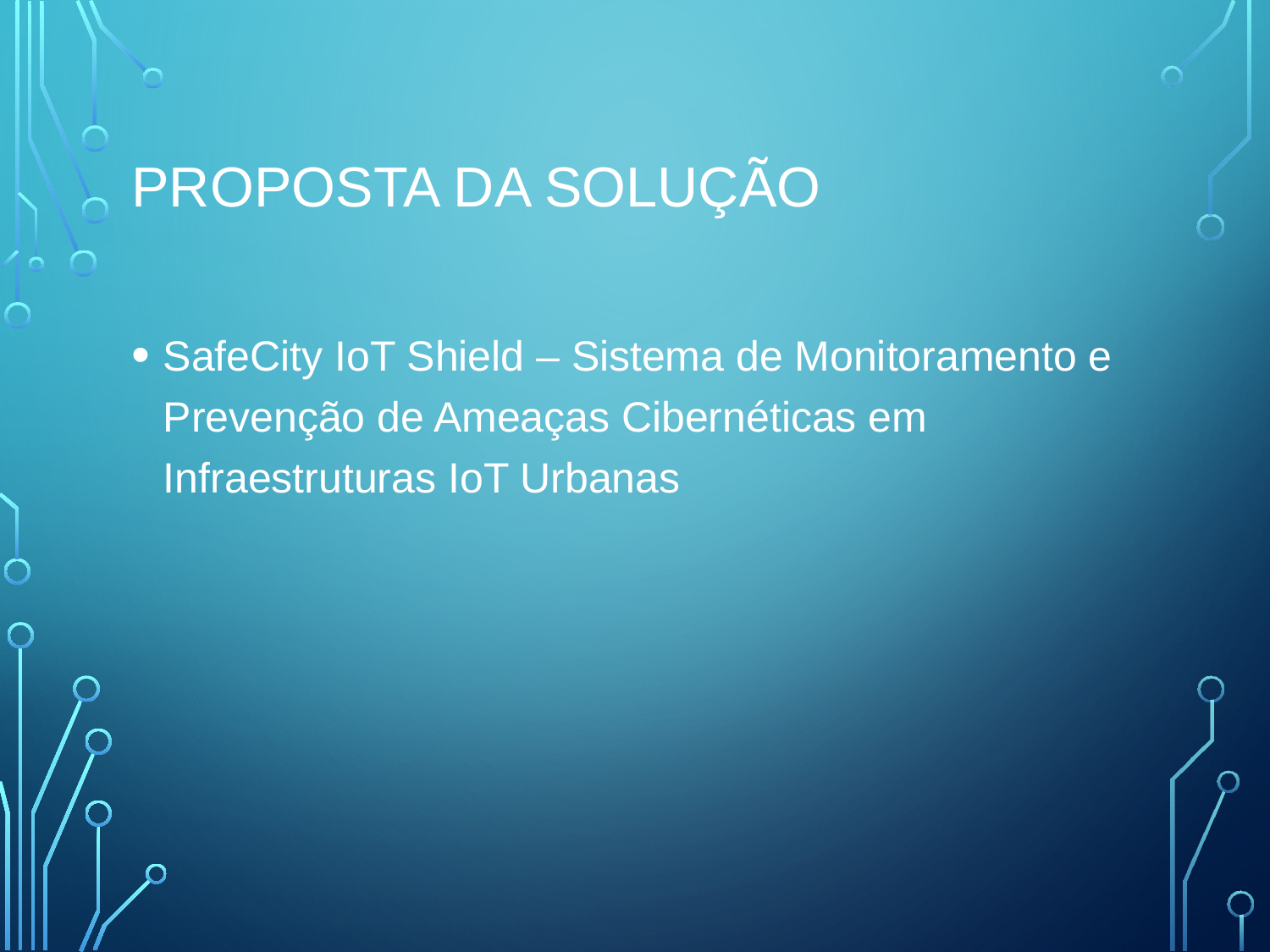

# Proposta da Solução
SafeCity IoT Shield – Sistema de Monitoramento e Prevenção de Ameaças Cibernéticas em Infraestruturas IoT Urbanas